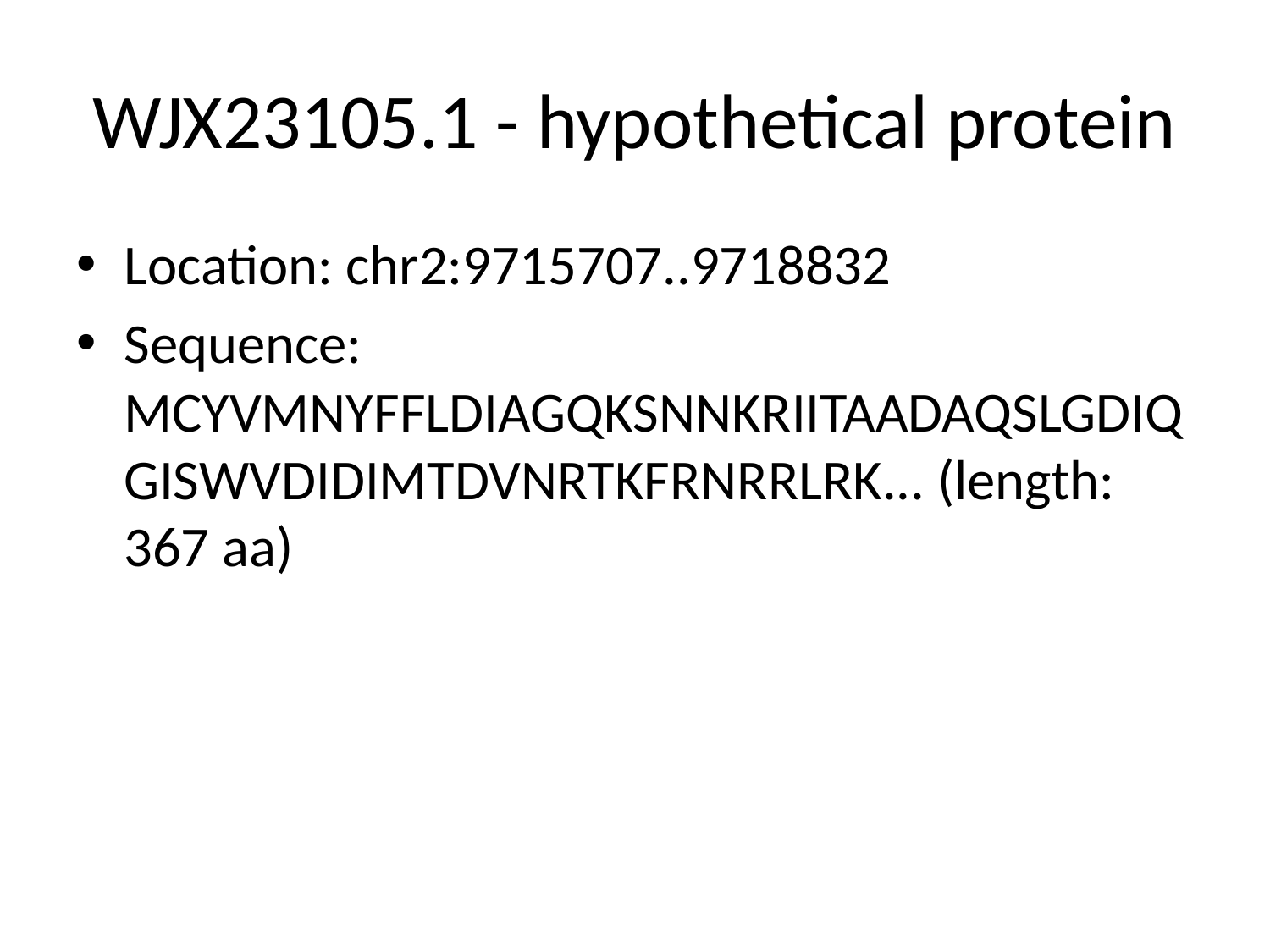

# WJX23105.1 - hypothetical protein
Location: chr2:9715707..9718832
Sequence: MCYVMNYFFLDIAGQKSNNKRIITAADAQSLGDIQGISWVDIDIMTDVNRTKFRNRRLRK... (length: 367 aa)